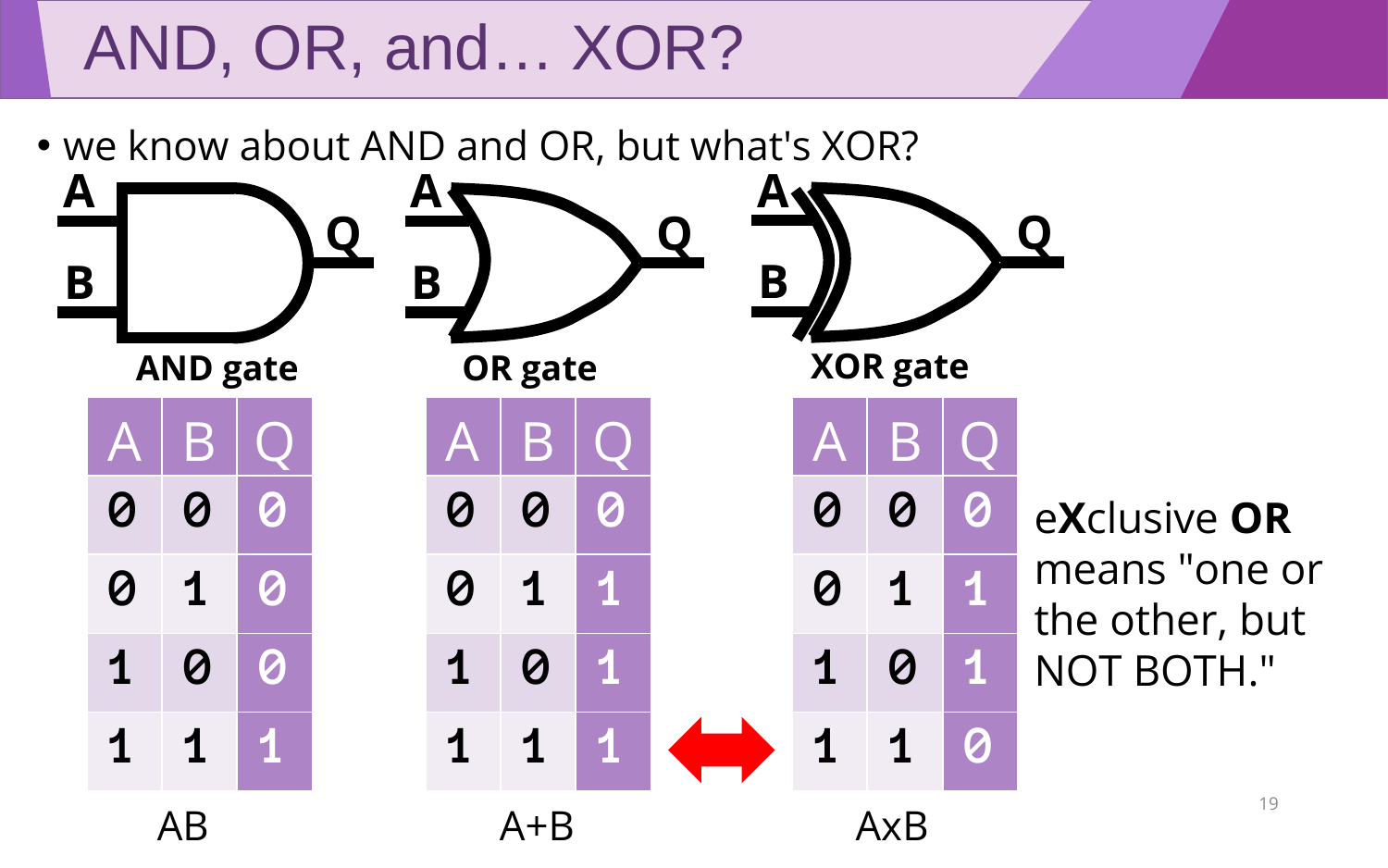

# AND, OR, and… XOR?
we know about AND and OR, but what's XOR?
A

Q
B
XOR gate
A

Q
B
AND gate
A

Q
B
OR gate
| A | B | Q |
| --- | --- | --- |
| 0 | 0 | 0 |
| 0 | 1 | 0 |
| 1 | 0 | 0 |
| 1 | 1 | 1 |
| A | B | Q |
| --- | --- | --- |
| 0 | 0 | 0 |
| 0 | 1 | 1 |
| 1 | 0 | 1 |
| 1 | 1 | 1 |
| A | B | Q |
| --- | --- | --- |
| 0 | 0 | 0 |
| 0 | 1 | 1 |
| 1 | 0 | 1 |
| 1 | 1 | 0 |
eXclusive OR means "one or the other, but NOT BOTH."

19
          AB                            A+B                           AxB